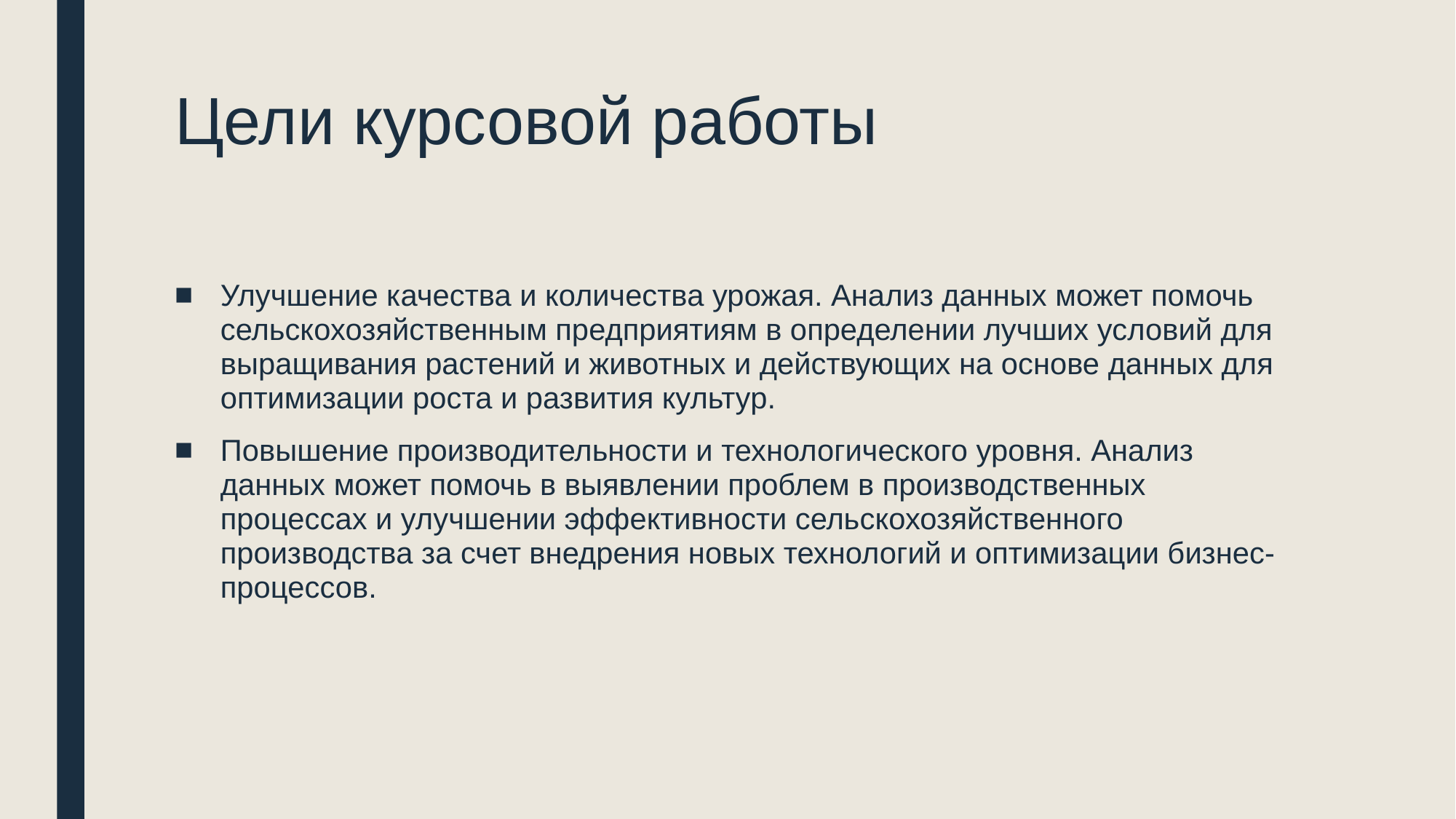

# Цели курсовой работы
Улучшение качества и количества урожая. Анализ данных может помочь сельскохозяйственным предприятиям в определении лучших условий для выращивания растений и животных и действующих на основе данных для оптимизации роста и развития культур.
Повышение производительности и технологического уровня. Анализ данных может помочь в выявлении проблем в производственных процессах и улучшении эффективности сельскохозяйственного производства за счет внедрения новых технологий и оптимизации бизнес-процессов.